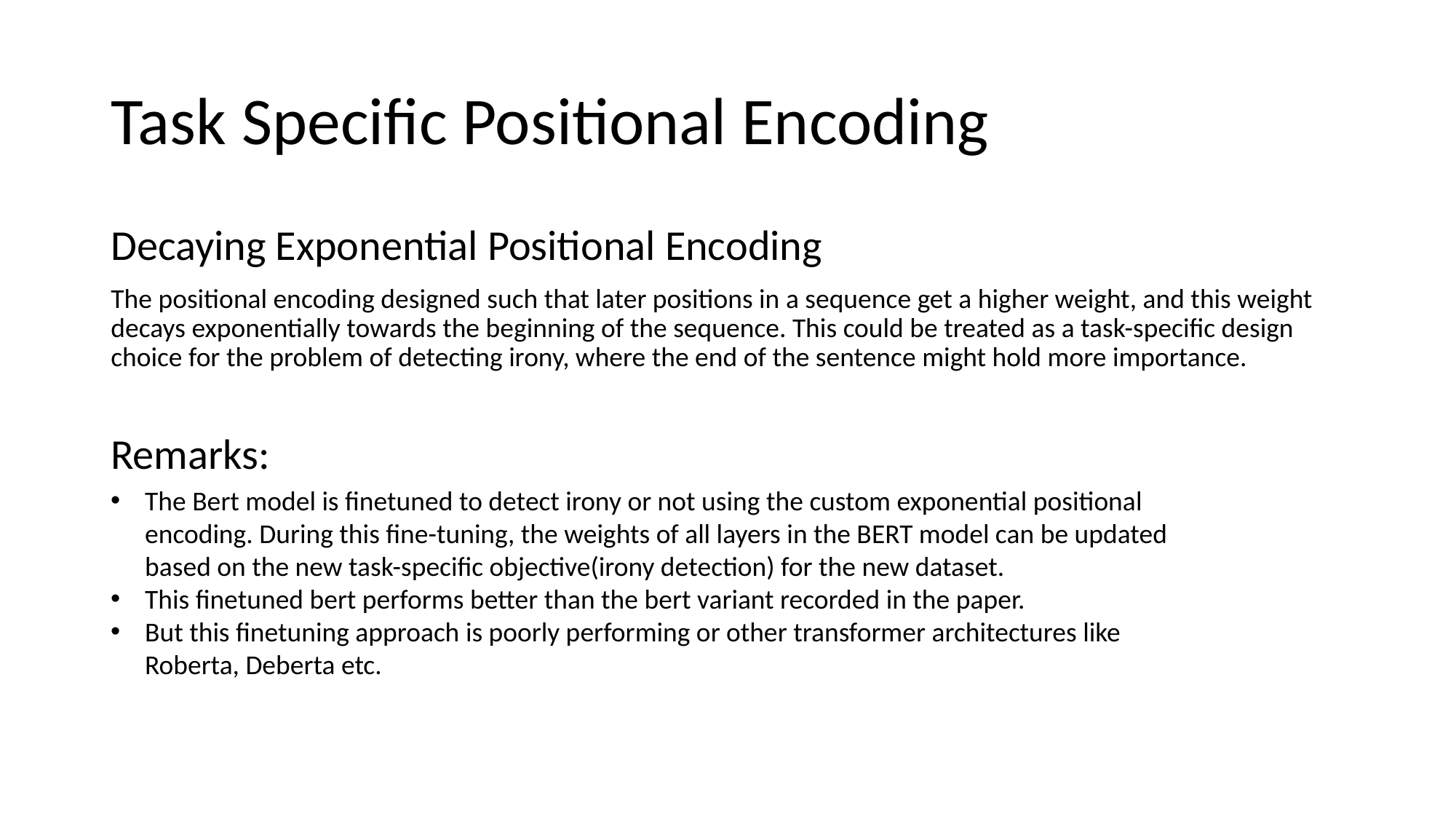

# Task Specific Positional Encoding
Decaying Exponential Positional Encoding
The positional encoding designed such that later positions in a sequence get a higher weight, and this weight decays exponentially towards the beginning of the sequence. This could be treated as a task-specific design choice for the problem of detecting irony, where the end of the sentence might hold more importance.

Remarks:

The Bert model is finetuned to detect irony or not using the custom exponential positional encoding. During this fine-tuning, the weights of all layers in the BERT model can be updated based on the new task-specific objective(irony detection) for the new dataset.
This finetuned bert performs better than the bert variant recorded in the paper.
But this finetuning approach is poorly performing or other transformer architectures like Roberta, Deberta etc.